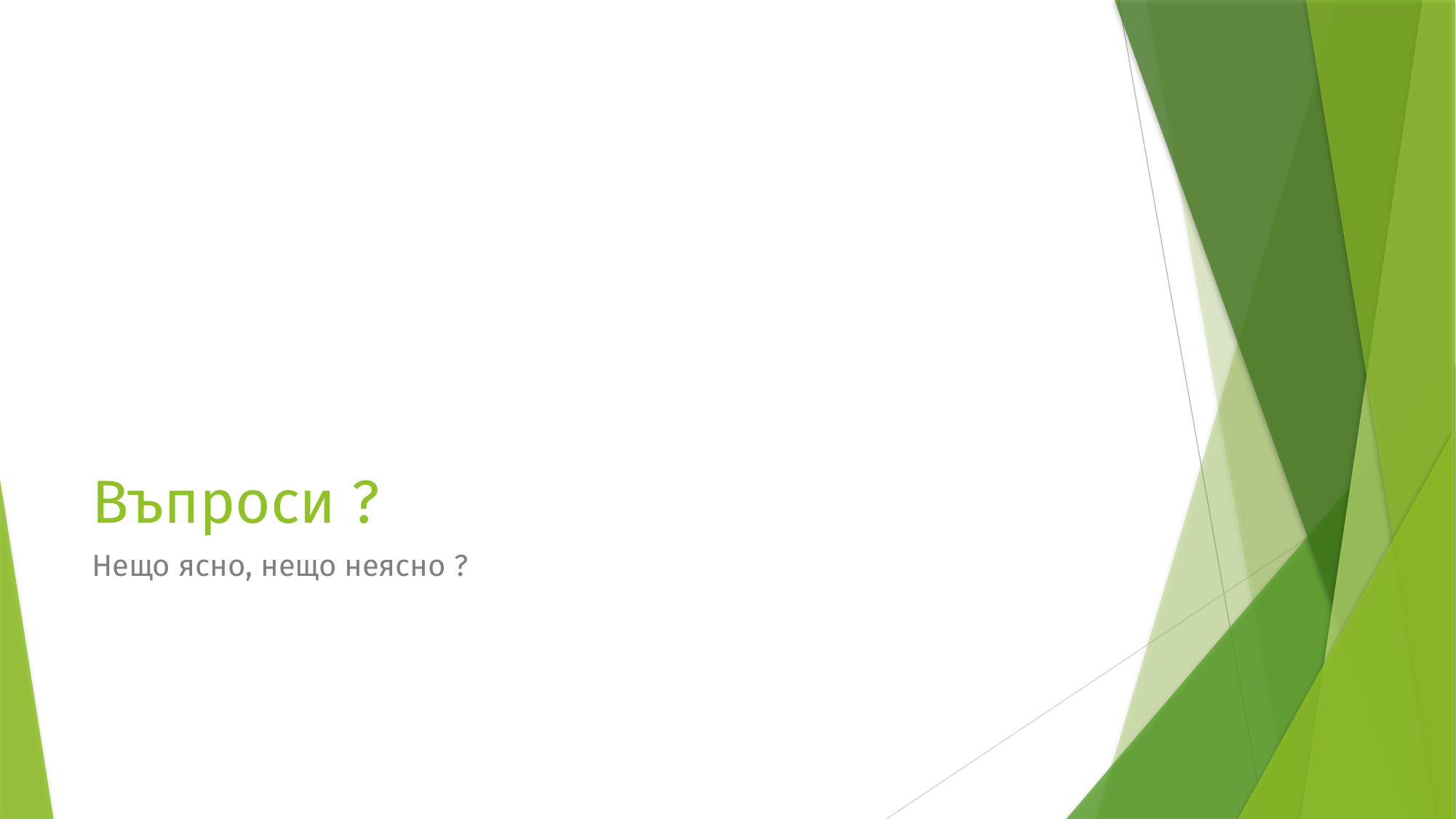

# Въпроси ?
Нещо ясно, нещо неясно ?